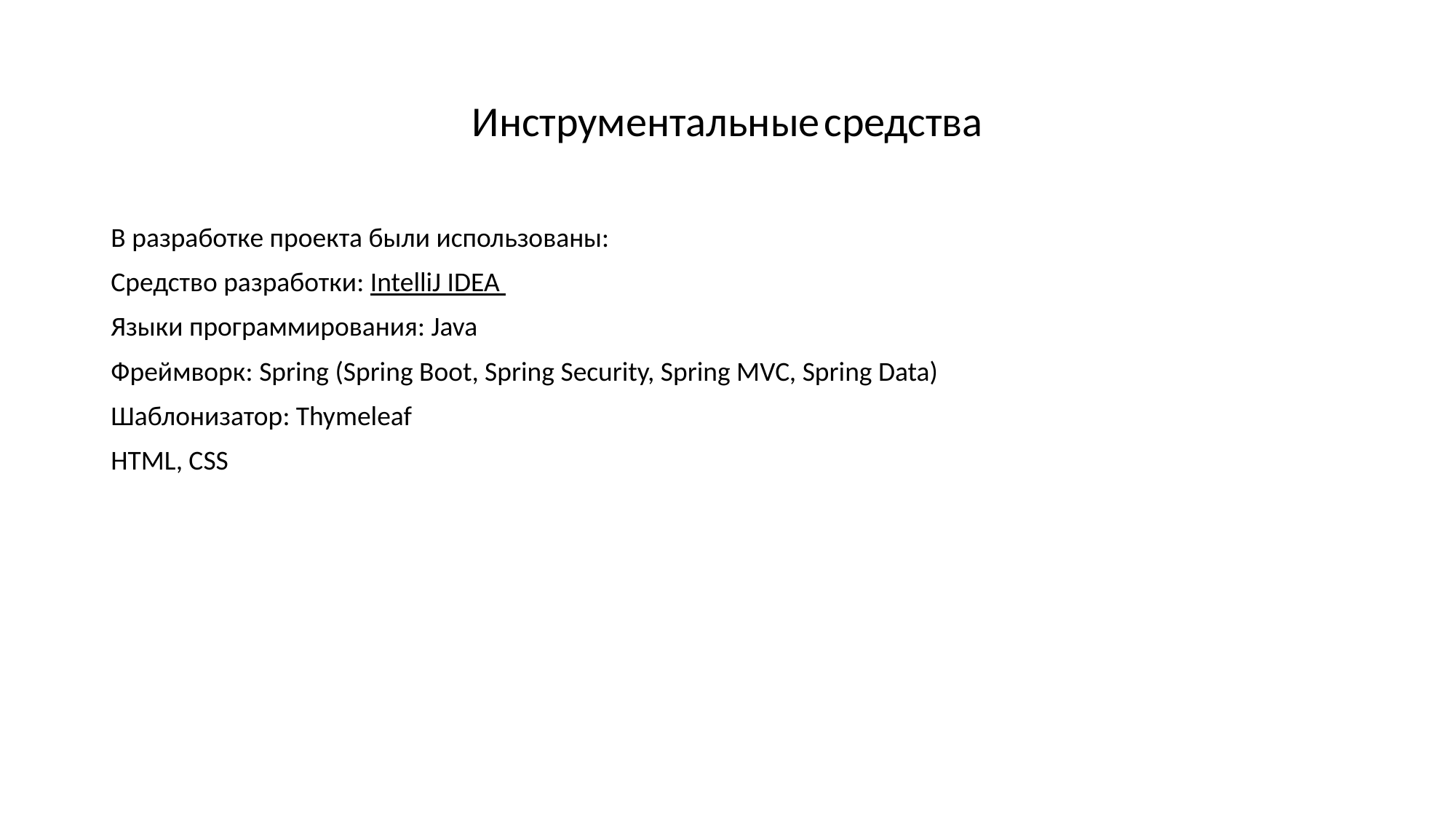

# Инструментальные средства
В разработке проекта были использованы:
Средство разработки: IntelliJ IDEA
Языки программирования: Java
Фреймворк: Spring (Spring Boot, Spring Security, Spring MVC, Spring Data)
Шаблонизатор: Thymeleaf
HTML, CSS